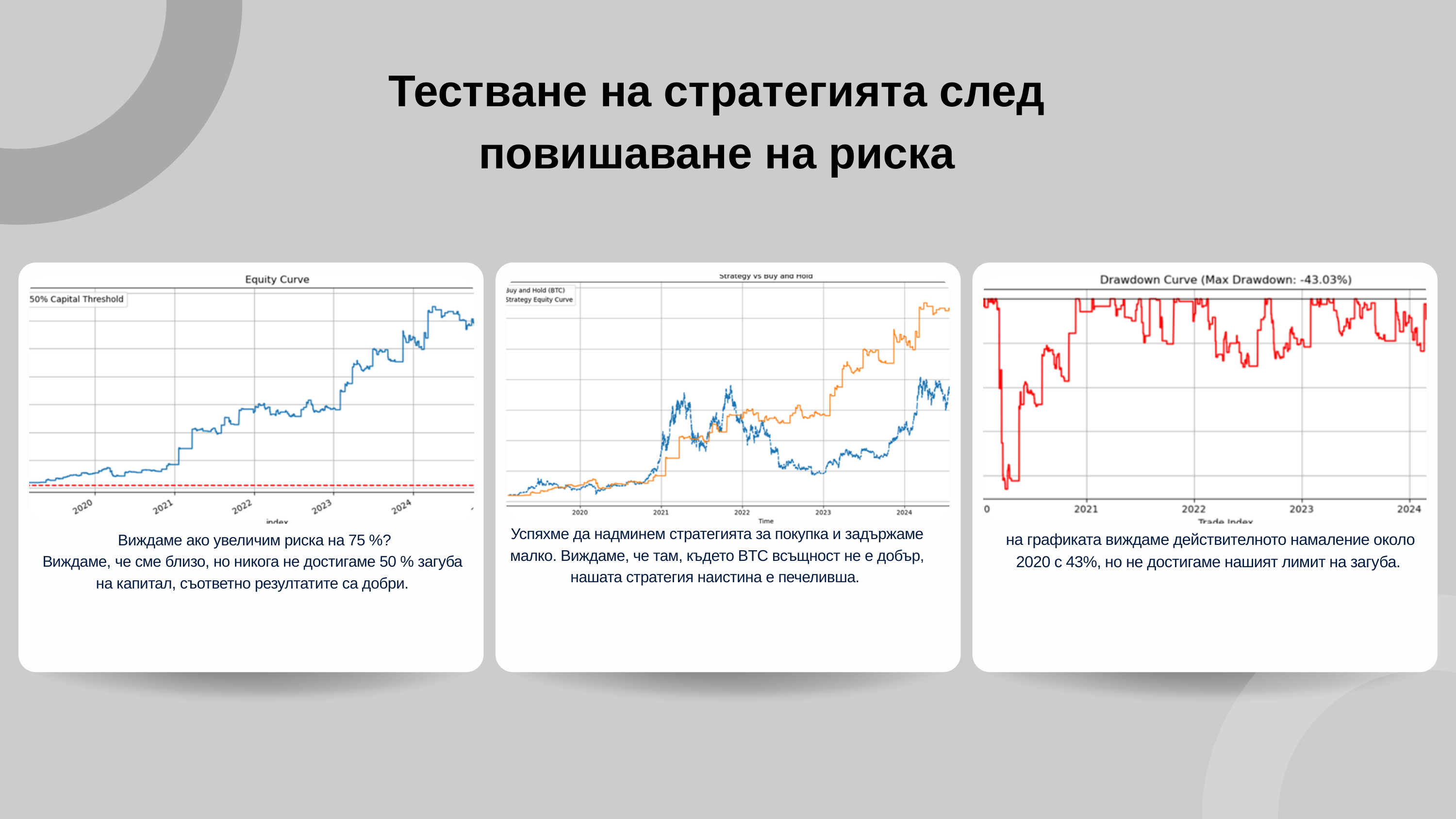

Тестване на стратегията след повишаване на риска

Успяхме да надминем стратегията за покупка и задържаме малко. Виждаме, че там, където BTC всъщност не е добър, нашата стратегия наистина е печеливша.
на графиката виждаме действителното намаление около 2020 с 43%, но не достигаме нашият лимит на загуба.
 Виждаме ако увеличим риска на 75 %?
Виждаме, че сме близо, но никога не достигаме 50 % загуба на капитал, съответно резултатите са добри.